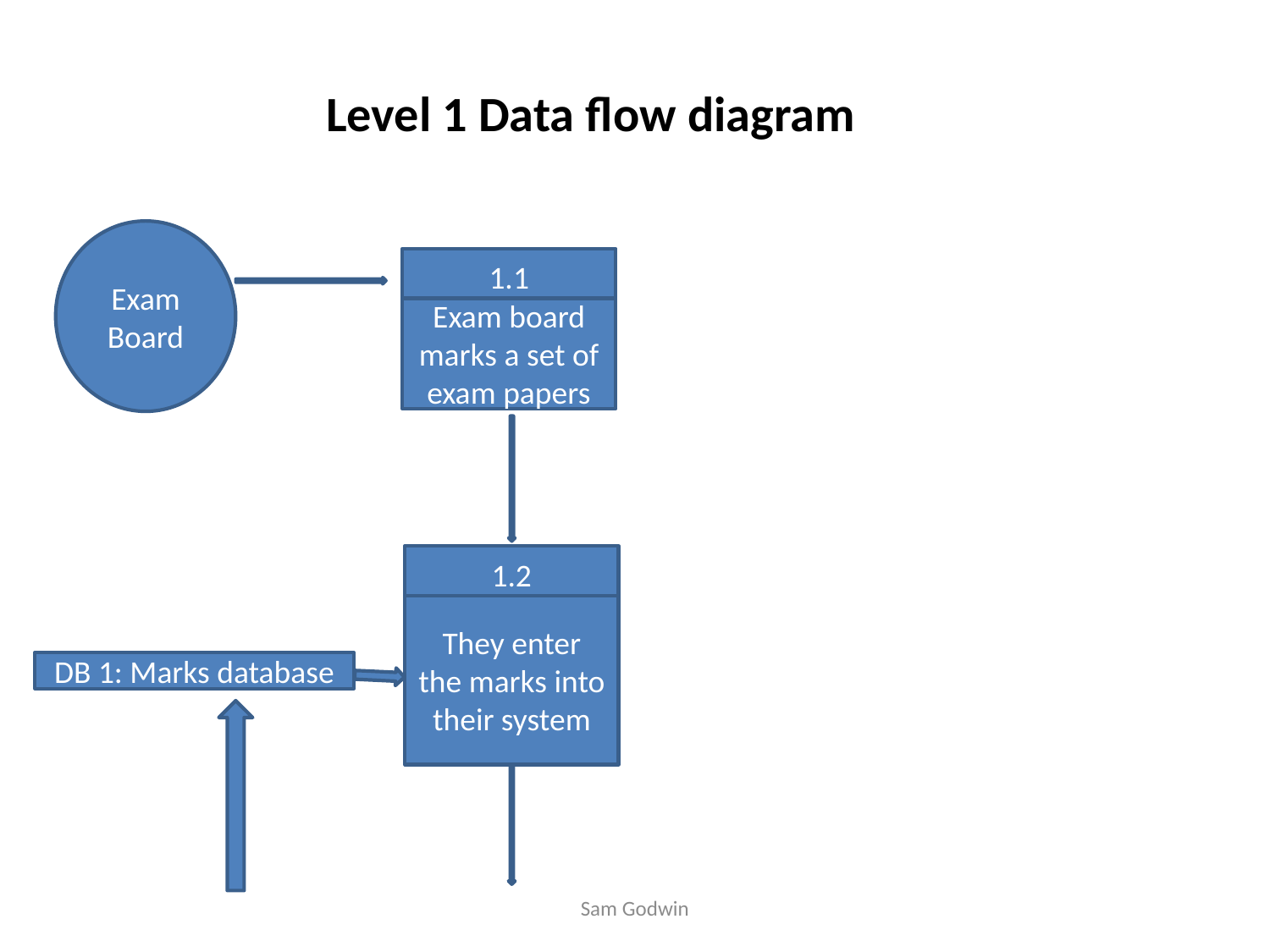

Level 1 Data flow diagram
Exam Board
1.1

Exam board marks a set of exam papers

1.2
They enter the marks into their system
DB 1: Marks database

Sam Godwin